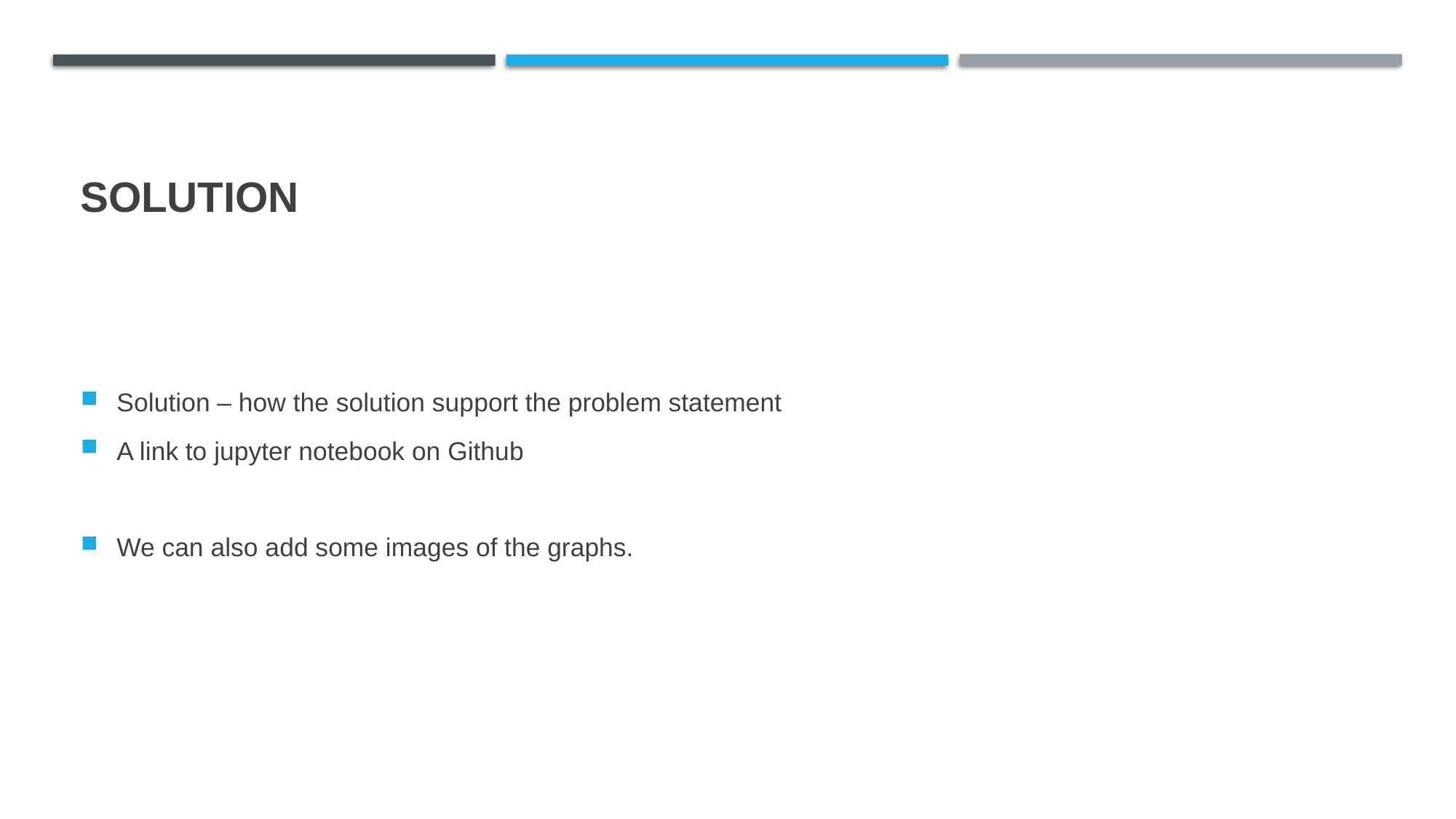

# Solution
Solution – how the solution support the problem statement
A link to jupyter notebook on Github

We can also add some images of the graphs.